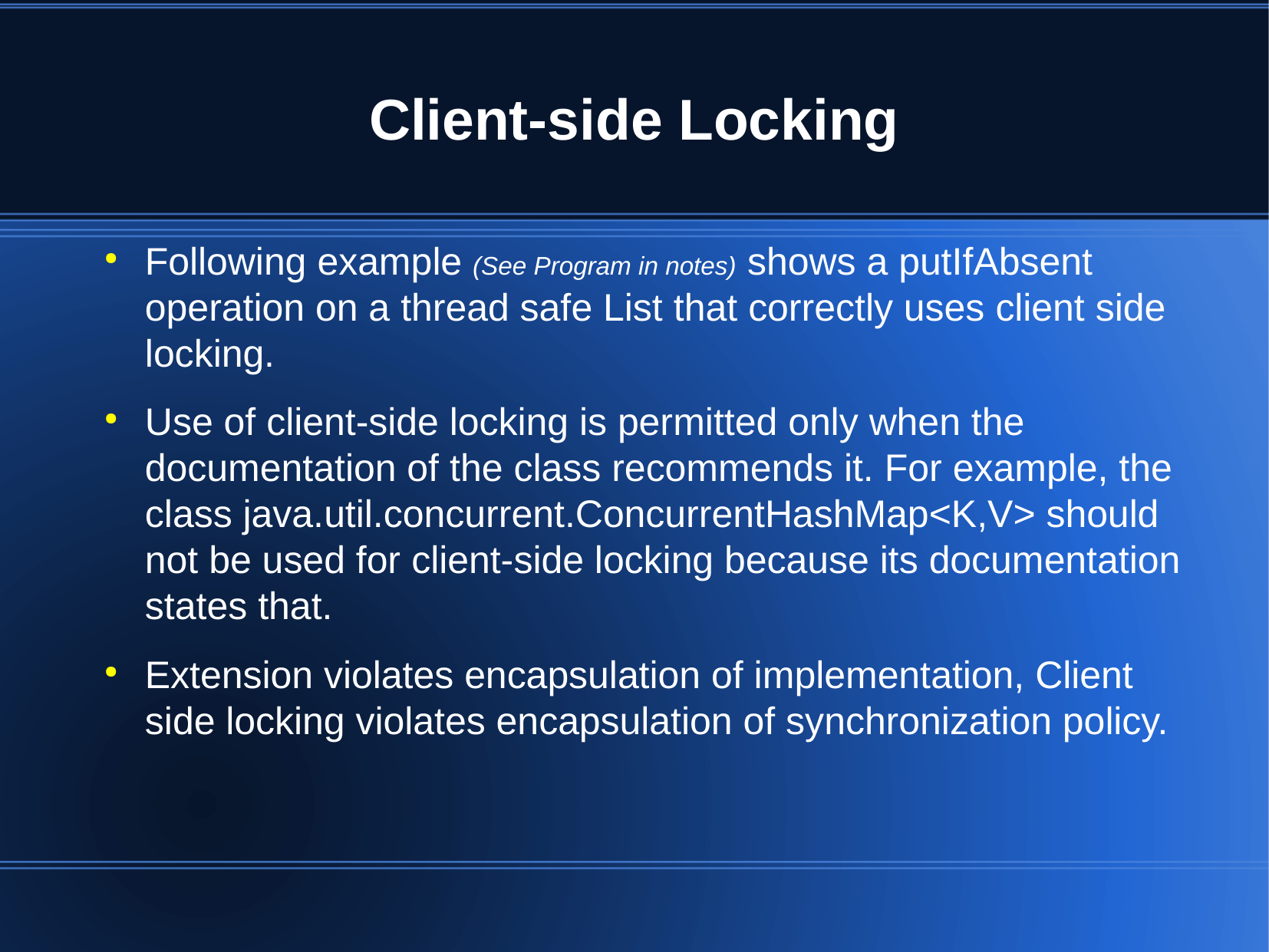

Client-side Locking
Following example (See Program in notes) shows a putIfAbsent operation on a thread safe List that correctly uses client side locking.
Use of client-side locking is permitted only when the documentation of the class recommends it. For example, the class java.util.concurrent.ConcurrentHashMap<K,V> should not be used for client-side locking because its documentation states that.
Extension violates encapsulation of implementation, Client side locking violates encapsulation of synchronization policy.